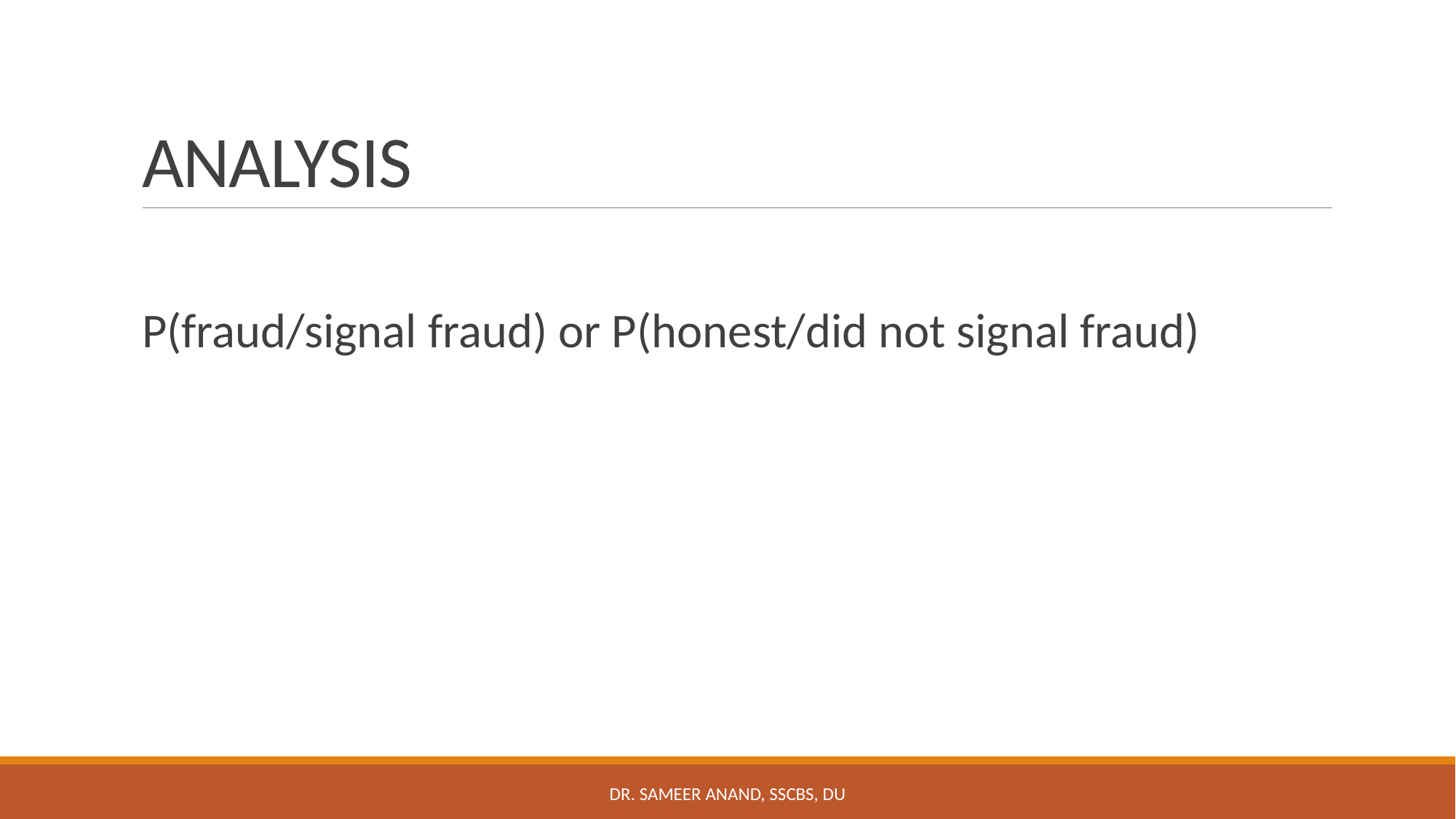

# ANALYSIS

P(fraud/signal fraud) or P(honest/did not signal fraud)
Dr. Sameer Anand, SSCBS, DU